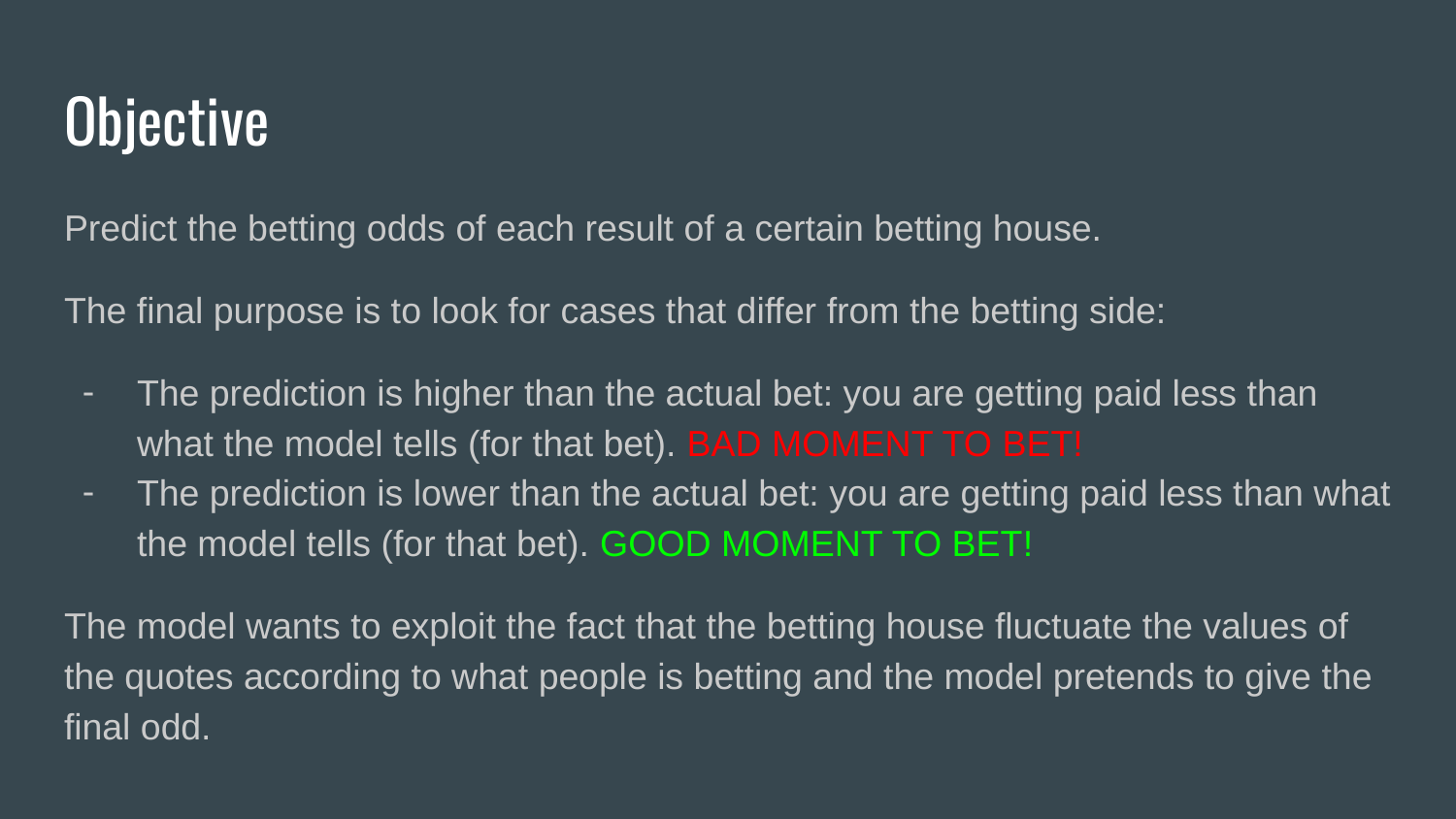

# Objective
Predict the betting odds of each result of a certain betting house.
The final purpose is to look for cases that differ from the betting side:
The prediction is higher than the actual bet: you are getting paid less than what the model tells (for that bet). BAD MOMENT TO BET!
The prediction is lower than the actual bet: you are getting paid less than what the model tells (for that bet). GOOD MOMENT TO BET!
The model wants to exploit the fact that the betting house fluctuate the values of the quotes according to what people is betting and the model pretends to give the final odd.